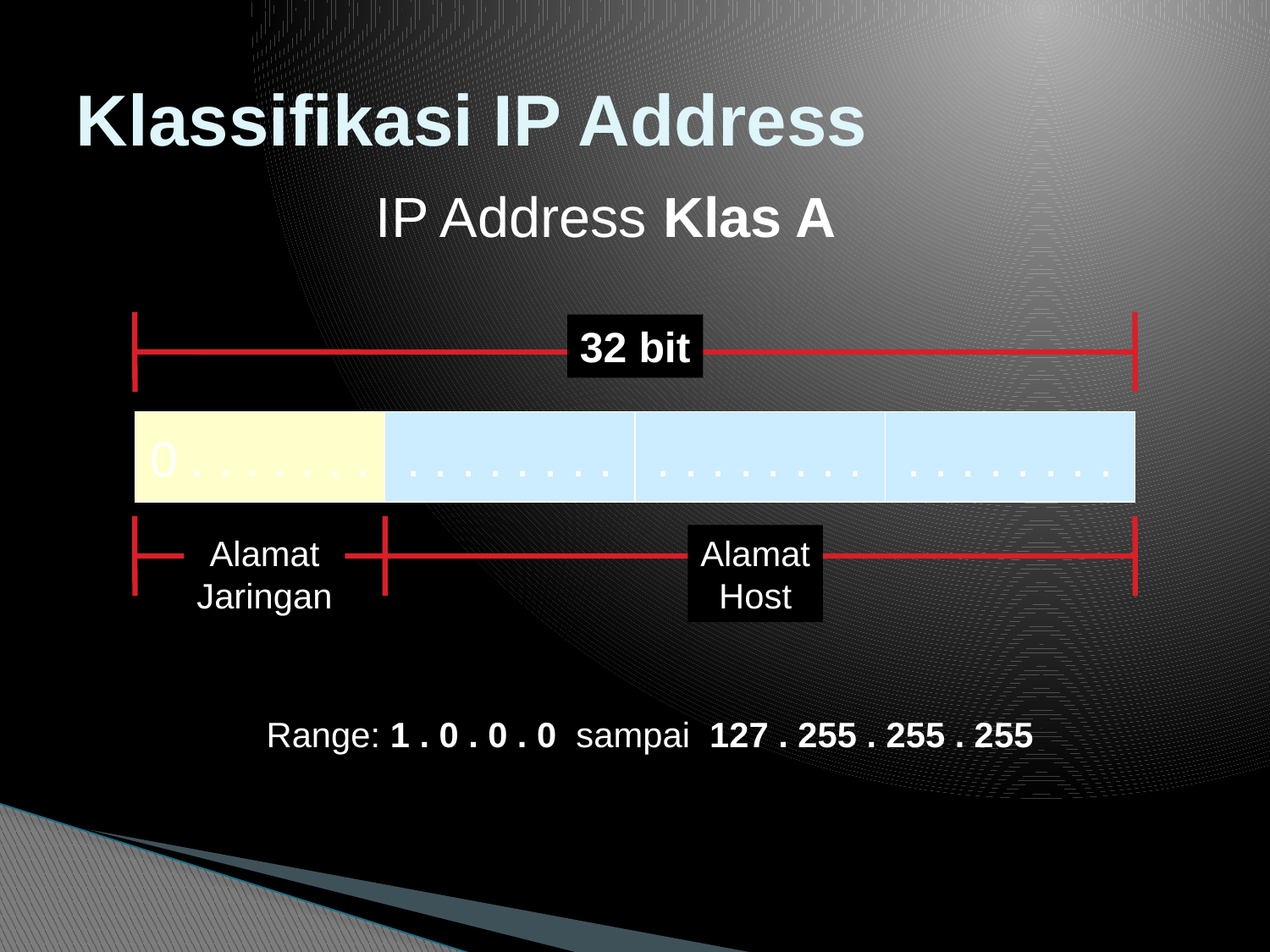

# Klassifikasi IP Address
IP Address Klas A

32 bit

0 . . . . . . .
. . . . . . . .
. . . . . . . .
. . . . . . . .

Alamat
Jaringan
Alamat
Host

Range: 1 . 0 . 0 . 0  sampai  127 . 255 . 255 . 255